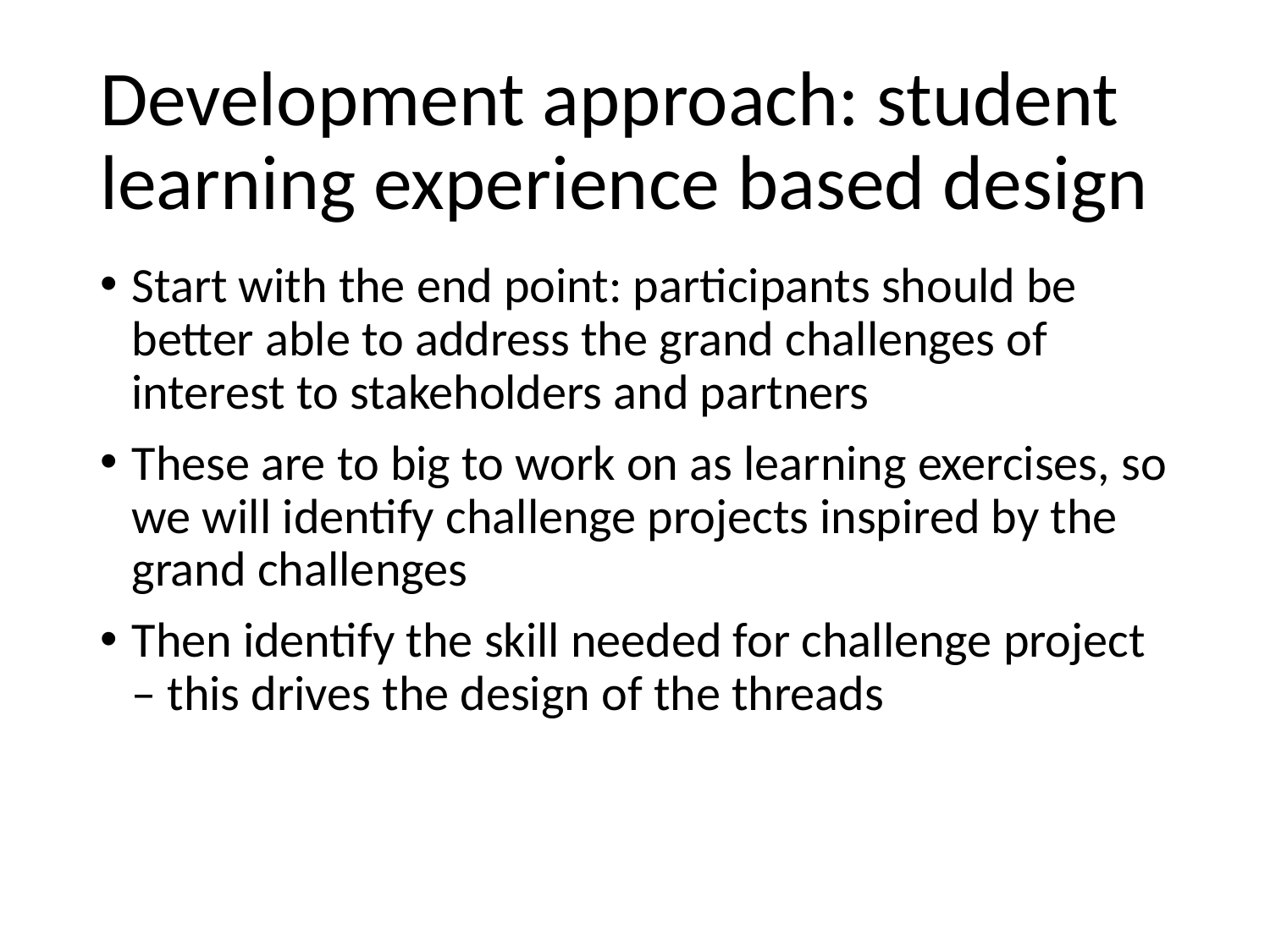

# Development approach: student learning experience based design
Start with the end point: participants should be better able to address the grand challenges of interest to stakeholders and partners
These are to big to work on as learning exercises, so we will identify challenge projects inspired by the grand challenges
Then identify the skill needed for challenge project – this drives the design of the threads